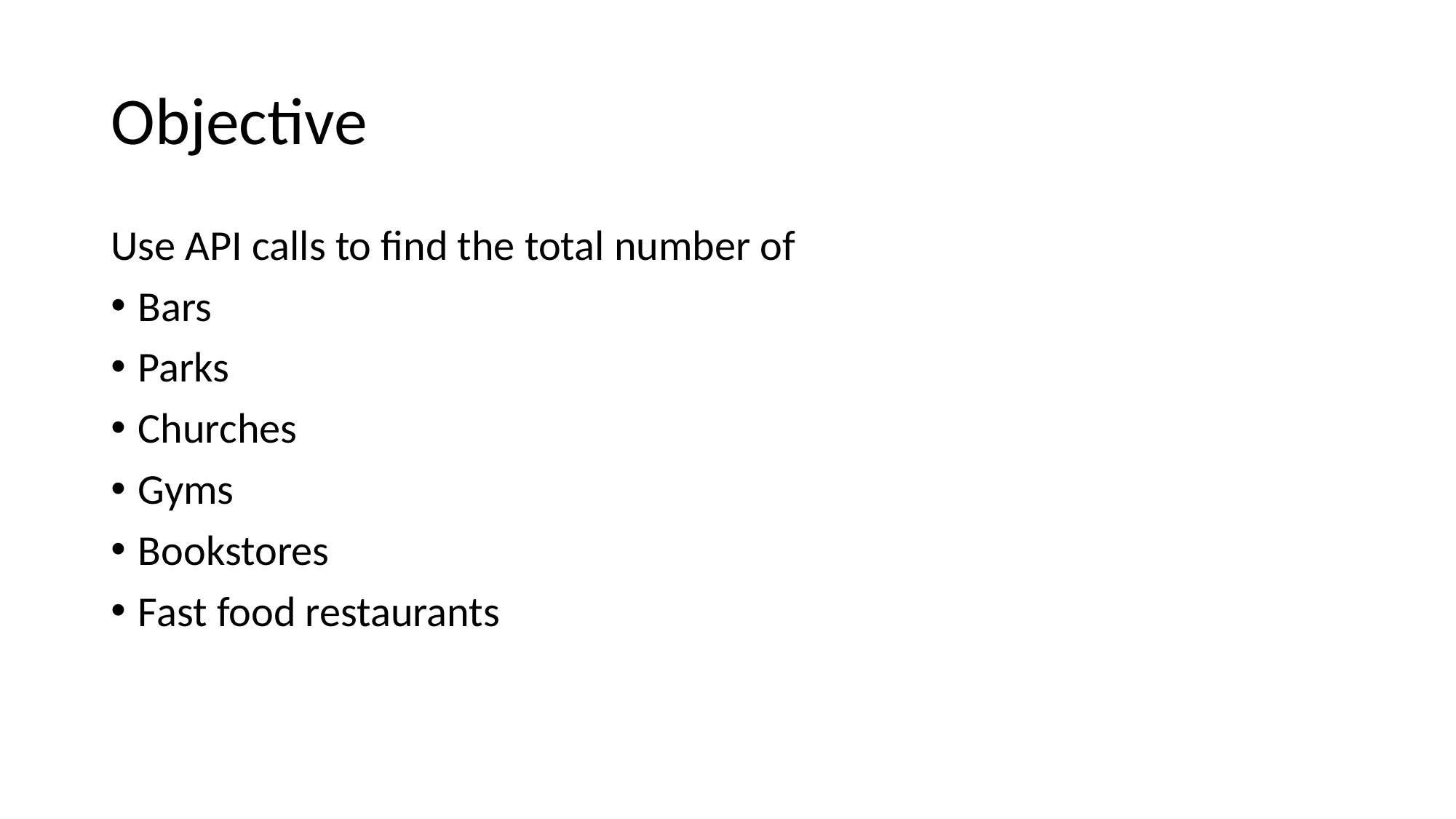

# Objective
Use API calls to find the total number of
Bars
Parks
Churches
Gyms
Bookstores
Fast food restaurants